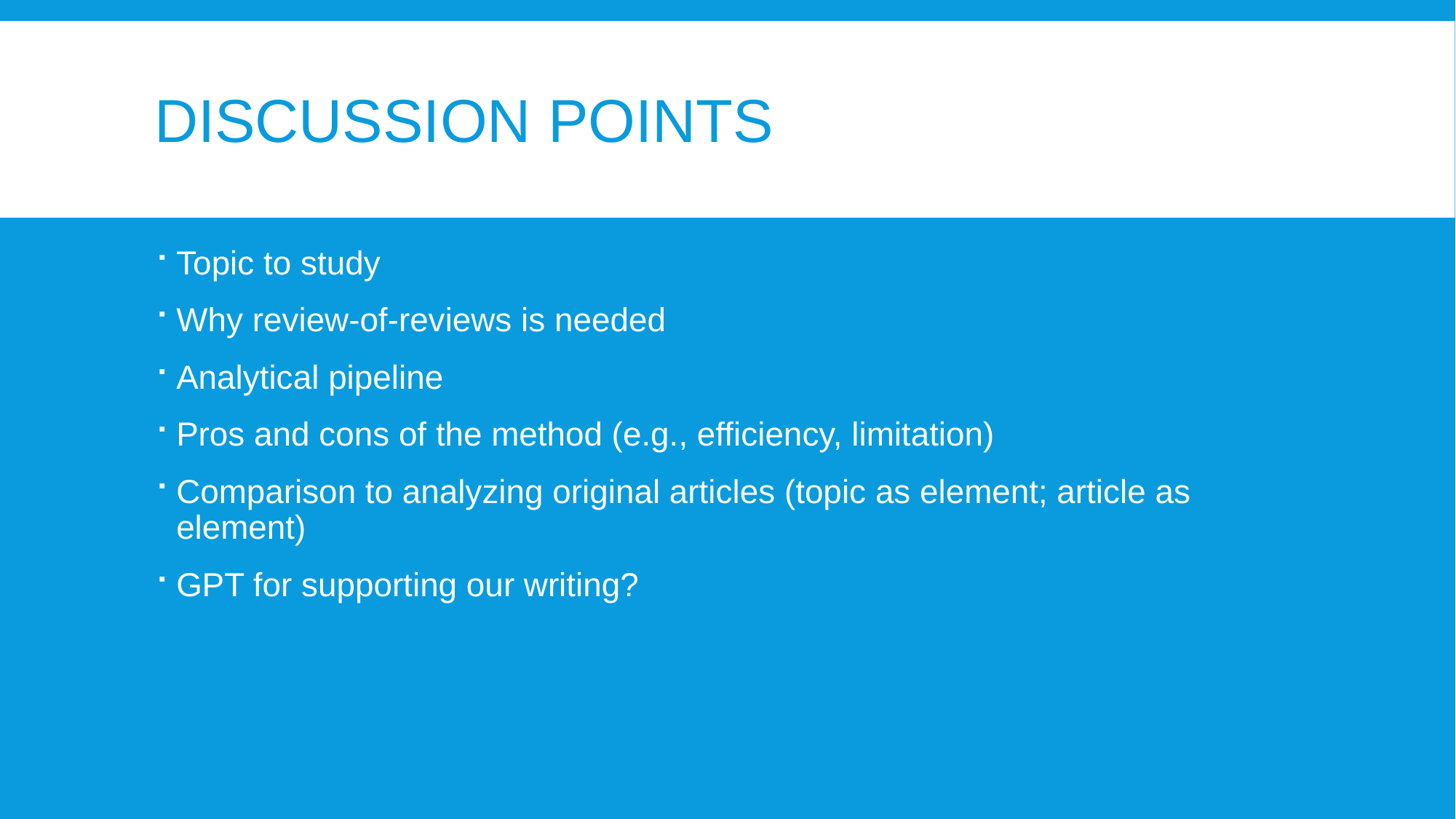

# Discussion points
Topic to study
Why review-of-reviews is needed
Analytical pipeline
Pros and cons of the method (e.g., efficiency, limitation)
Comparison to analyzing original articles (topic as element; article as element)
GPT for supporting our writing?